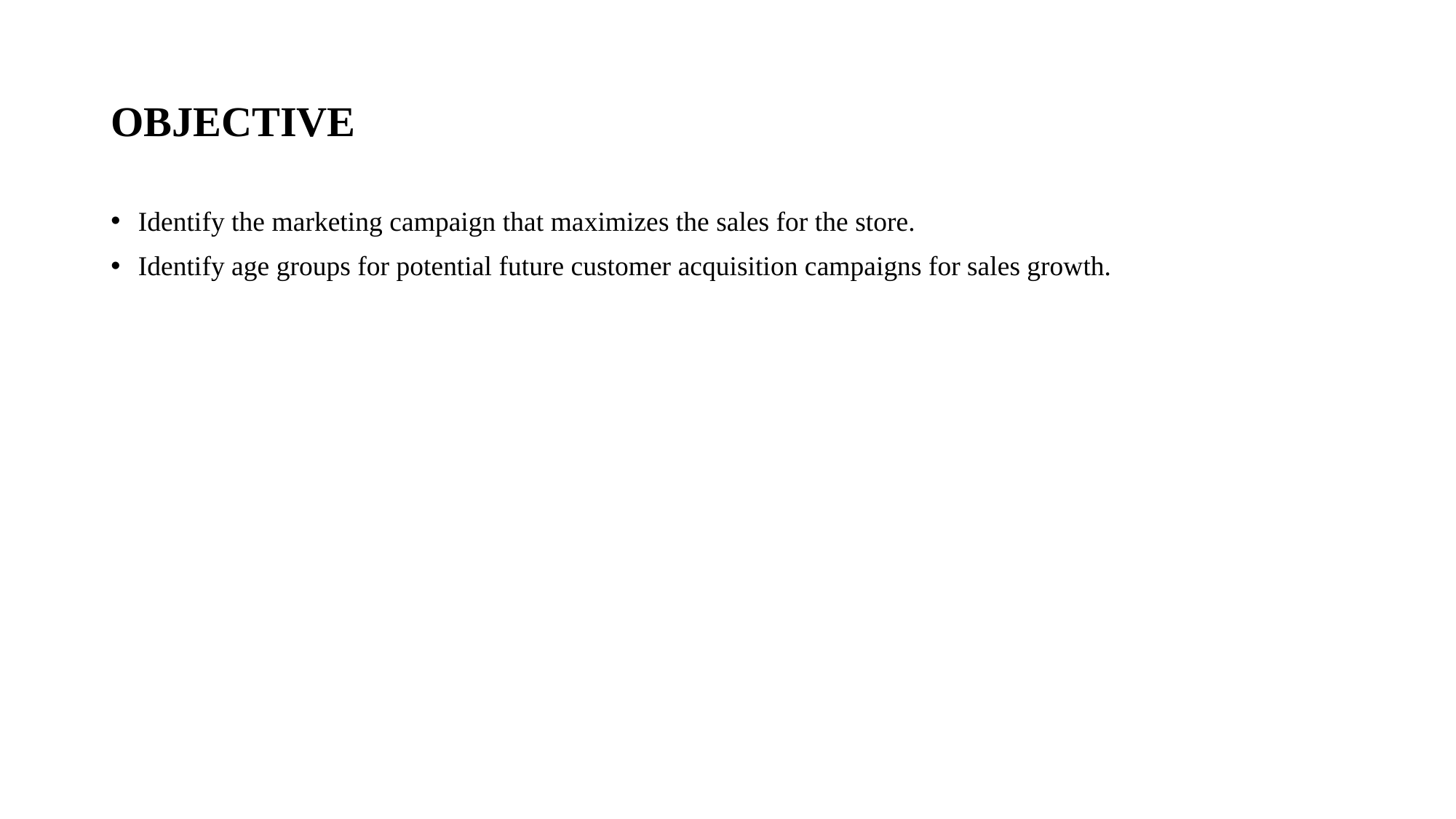

# OBJECTIVE
Identify the marketing campaign that maximizes the sales for the store.
Identify age groups for potential future customer acquisition campaigns for sales growth.